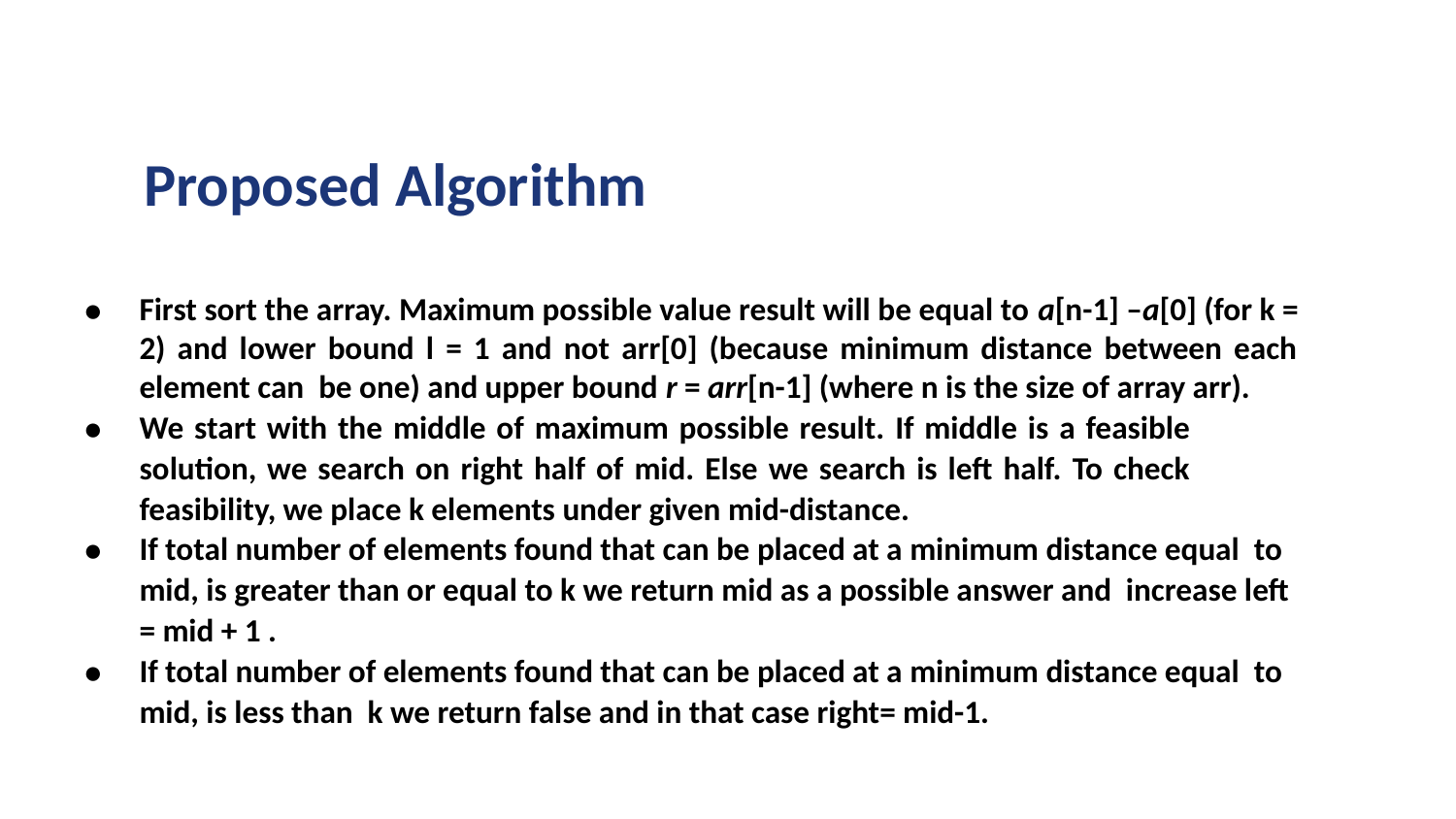

# Proposed Algorithm
First sort the array. Maximum possible value result will be equal to a[n-1] –a[0] (for k = 2) and lower bound l = 1 and not arr[0] (because minimum distance between each element can  be one) and upper bound r = arr[n-1] (where n is the size of array arr).
We start with the middle of maximum possible result. If middle is a feasible  solution, we search on right half of mid. Else we search is left half. To check  feasibility, we place k elements under given mid-distance.
If total number of elements found that can be placed at a minimum distance equal  to mid, is greater than or equal to k we return mid as a possible answer and  increase left = mid + 1 .
If total number of elements found that can be placed at a minimum distance equal  to mid, is less than  k we return false and in that case right= mid-1.